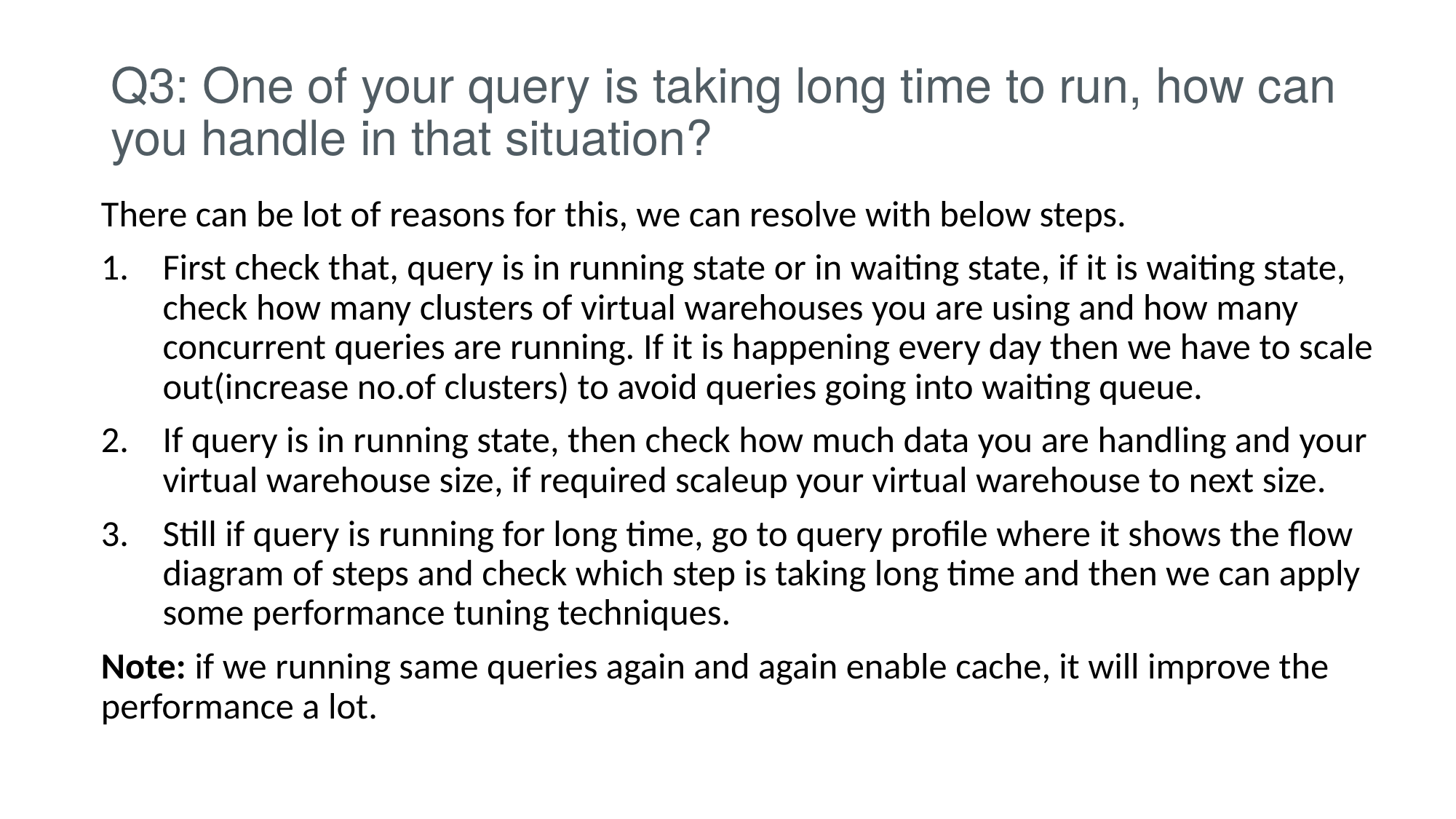

# Q3: One of your query is taking long time to run, how can you handle in that situation?
There can be lot of reasons for this, we can resolve with below steps.
First check that, query is in running state or in waiting state, if it is waiting state, check how many clusters of virtual warehouses you are using and how many concurrent queries are running. If it is happening every day then we have to scale out(increase no.of clusters) to avoid queries going into waiting queue.
If query is in running state, then check how much data you are handling and your virtual warehouse size, if required scaleup your virtual warehouse to next size.
Still if query is running for long time, go to query profile where it shows the flow diagram of steps and check which step is taking long time and then we can apply some performance tuning techniques.
Note: if we running same queries again and again enable cache, it will improve the performance a lot.